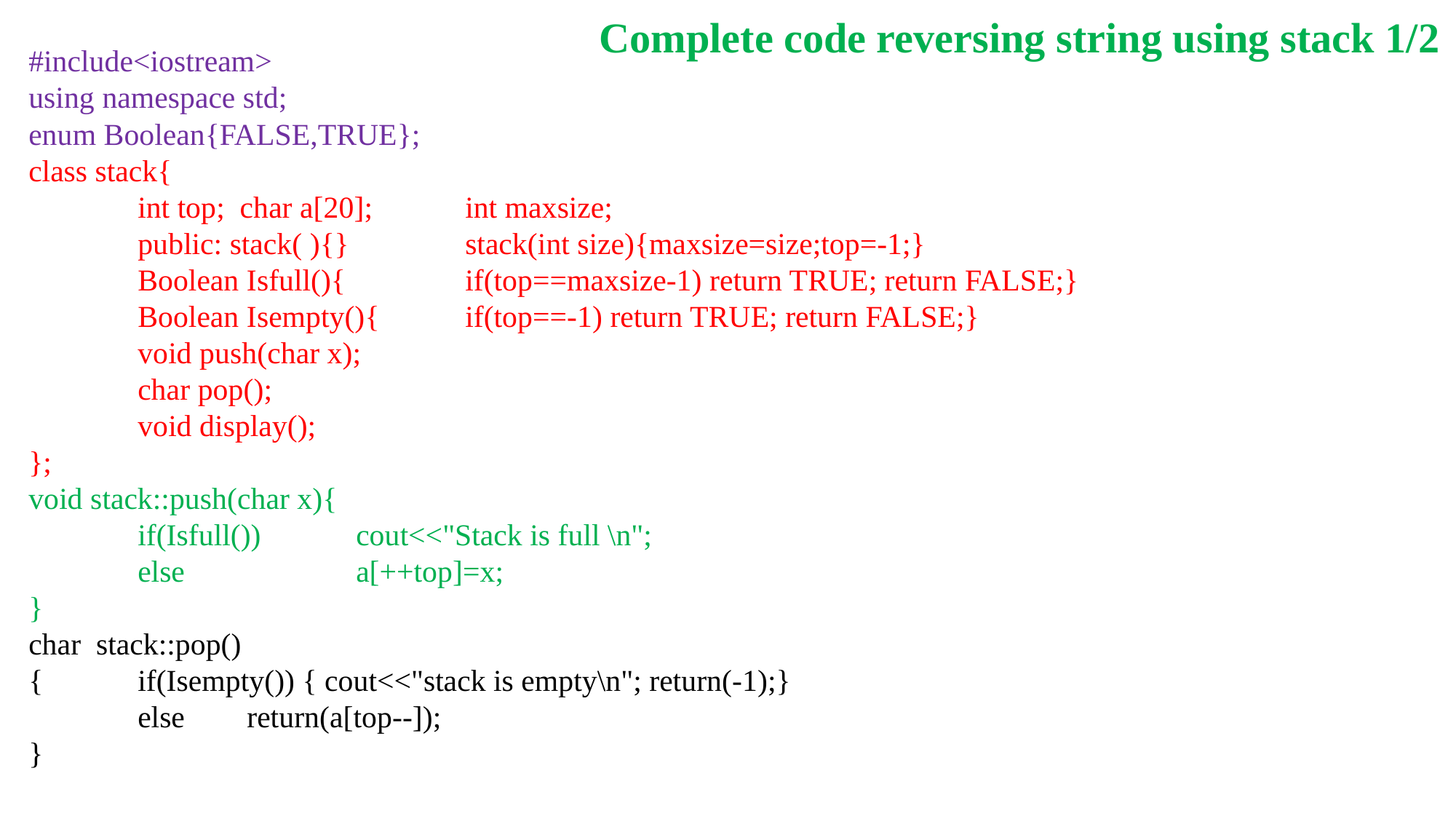

Complete code reversing string using stack 1/2
#include<iostream>
using namespace std;
enum Boolean{FALSE,TRUE};
class stack{
	int top;  char a[20];	int maxsize;
	public: stack( ){}		stack(int size){maxsize=size;top=-1;}
	Boolean Isfull(){		if(top==maxsize-1) return TRUE; return FALSE;}
	Boolean Isempty(){	if(top==-1) return TRUE; return FALSE;}
	void push(char x);
	char pop();
	void display();
};
void stack::push(char x){
	if(Isfull())	cout<<"Stack is full \n";
	else		a[++top]=x;
}
char  stack::pop()
{	if(Isempty()) { cout<<"stack is empty\n"; return(-1);}
	else	return(a[top--]);
}